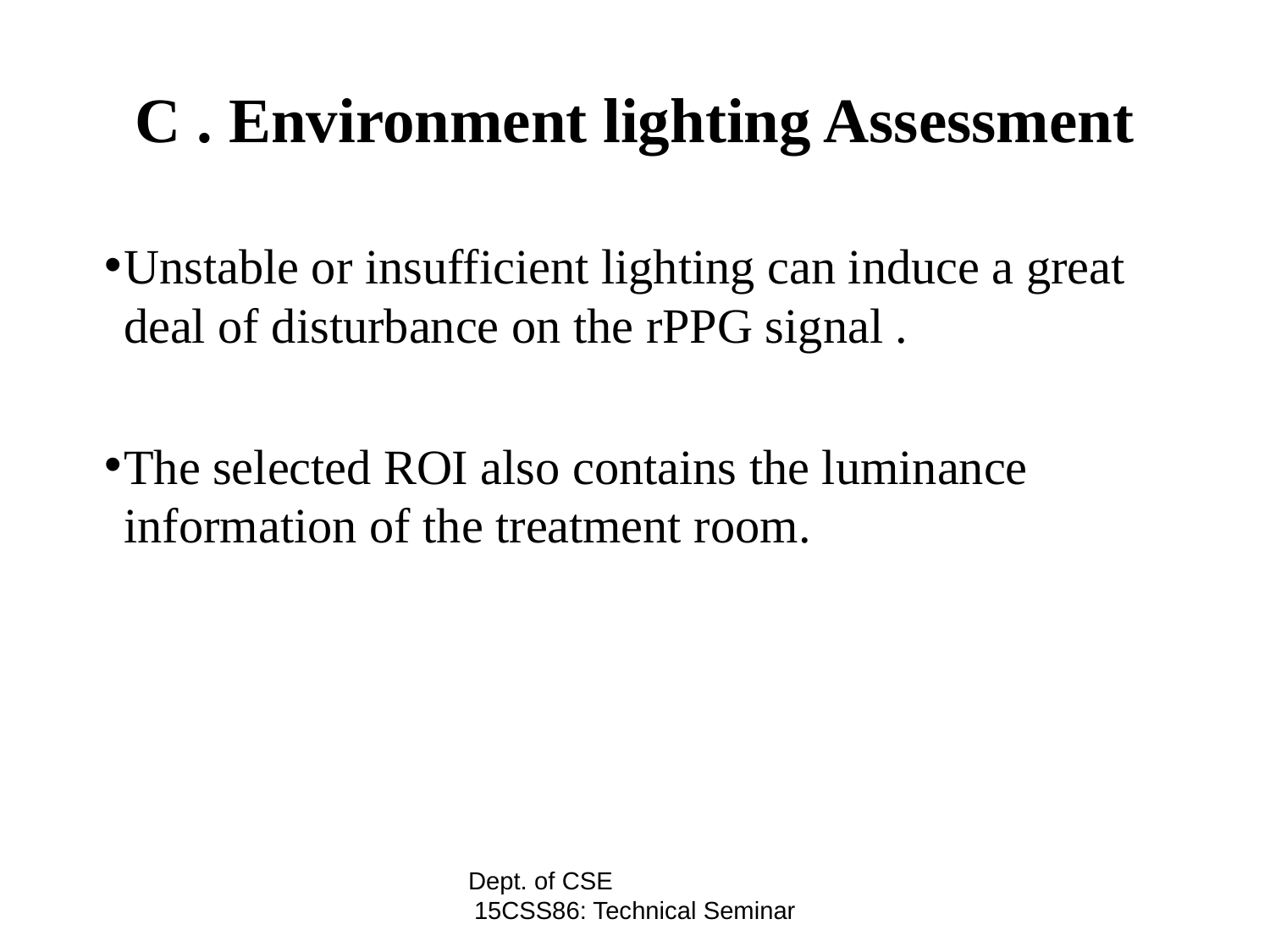

# C . Environment lighting Assessment
Unstable or insufficient lighting can induce a great deal of disturbance on the rPPG signal .

The selected ROI also contains the luminance information of the treatment room.
Dept. of CSE                            15CSS86: Technical Seminar